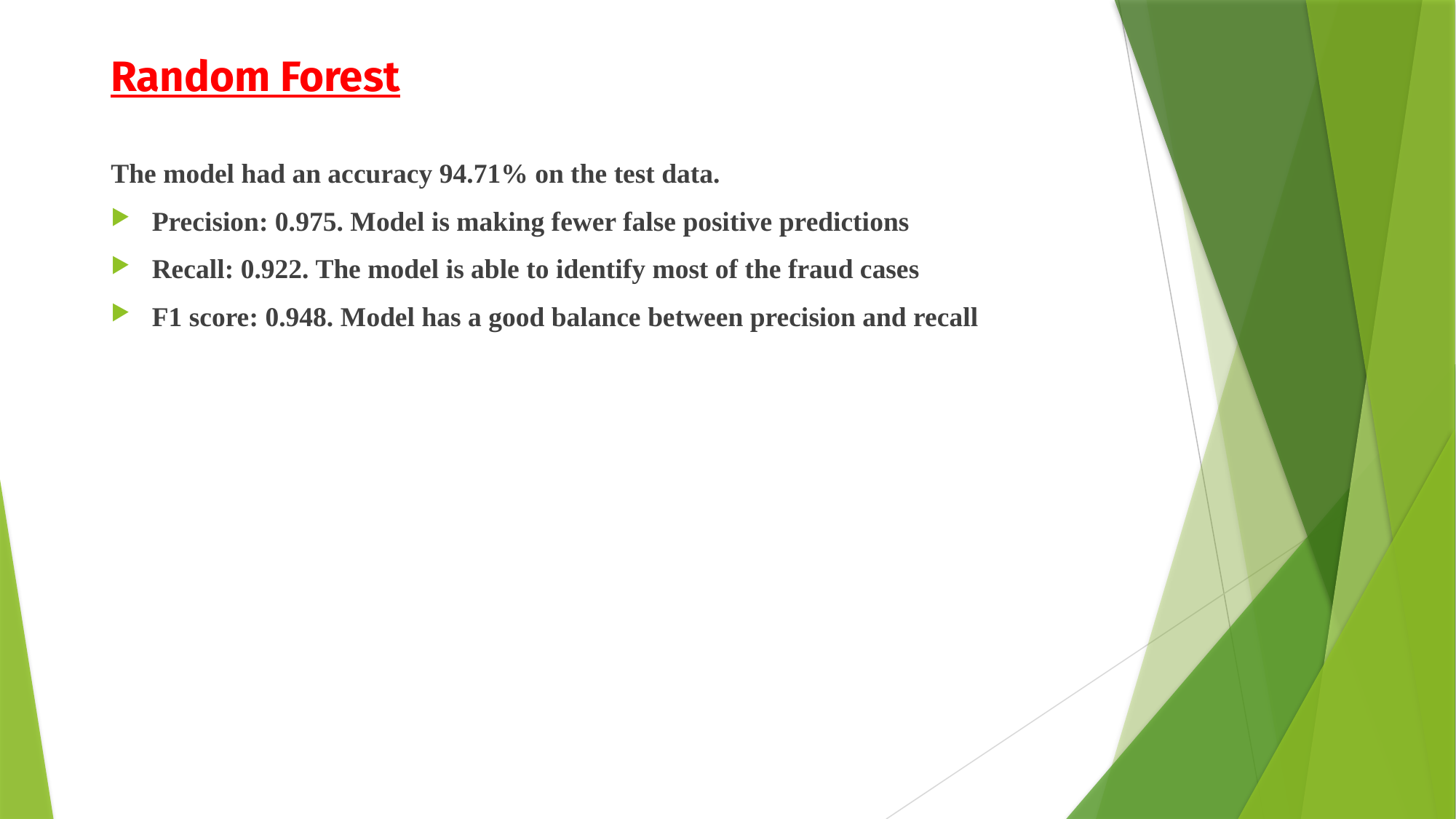

# Random Forest
The model had an accuracy 94.71% on the test data.
Precision: 0.975. Model is making fewer false positive predictions
Recall: 0.922. The model is able to identify most of the fraud cases
F1 score: 0.948. Model has a good balance between precision and recall